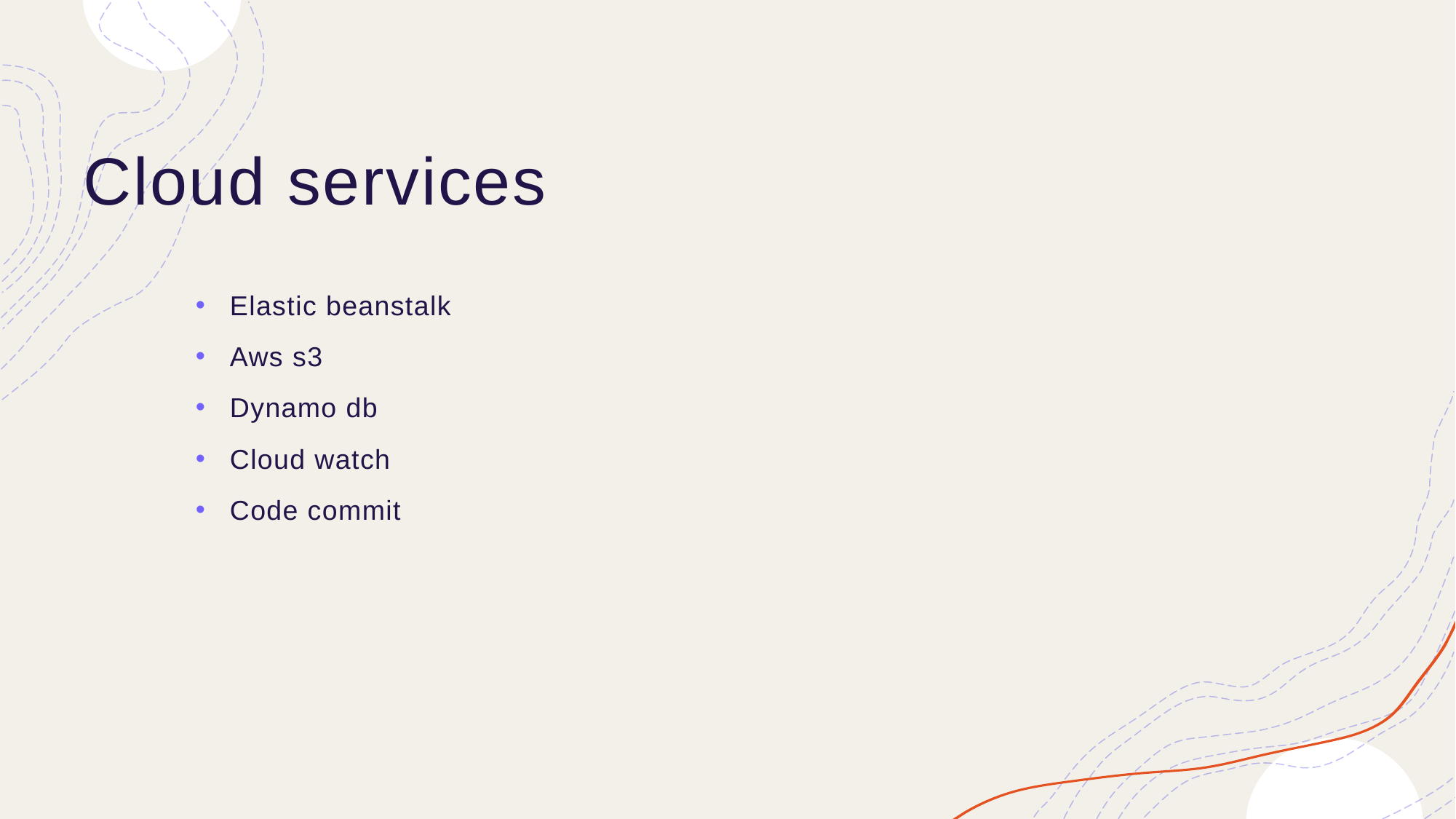

# Cloud services
Elastic beanstalk
Aws s3
Dynamo db
Cloud watch
Code commit